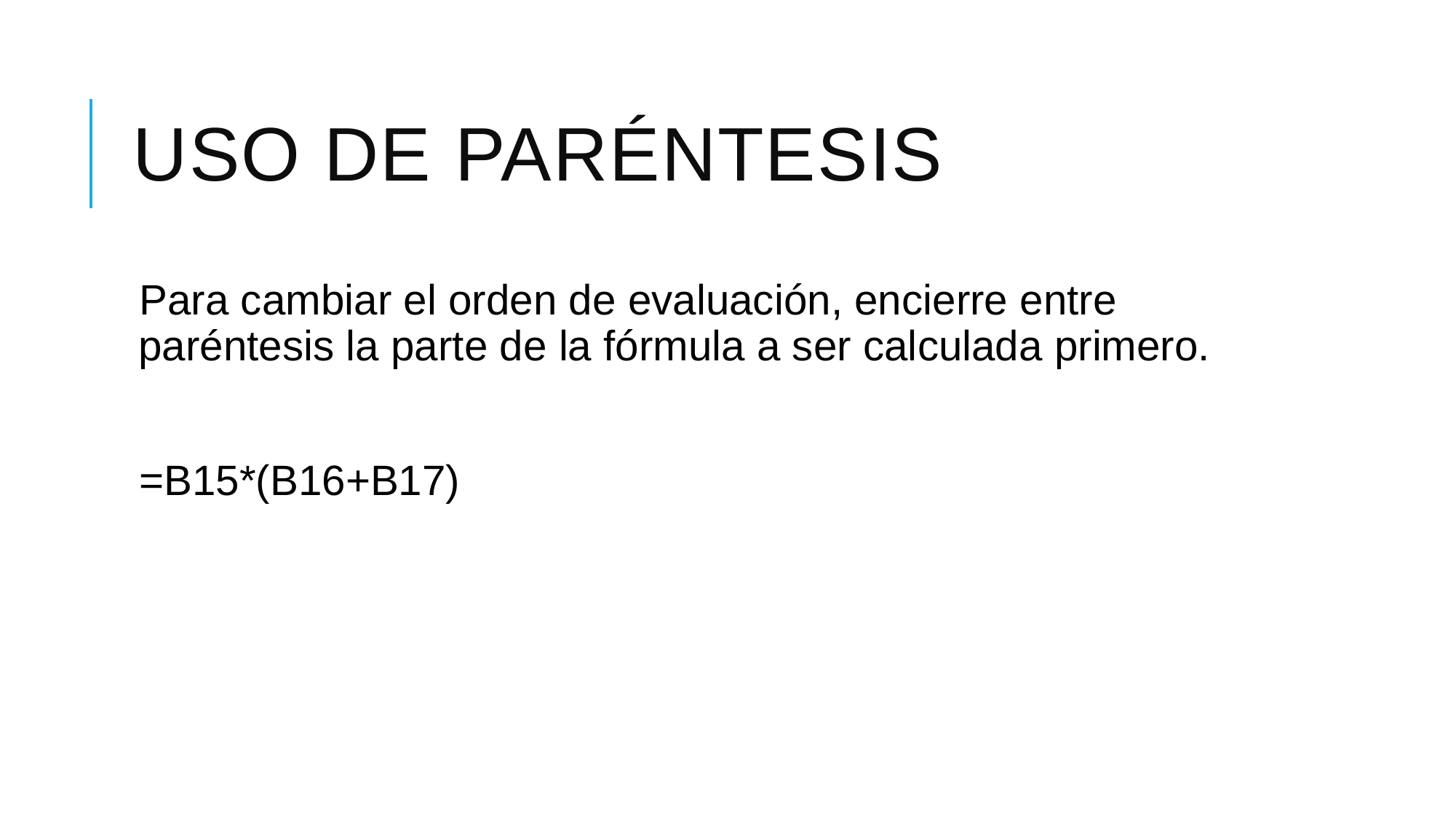

# Uso de paréntesis
Para cambiar el orden de evaluación, encierre entre paréntesis la parte de la fórmula a ser calculada primero.

=B15*(B16+B17)